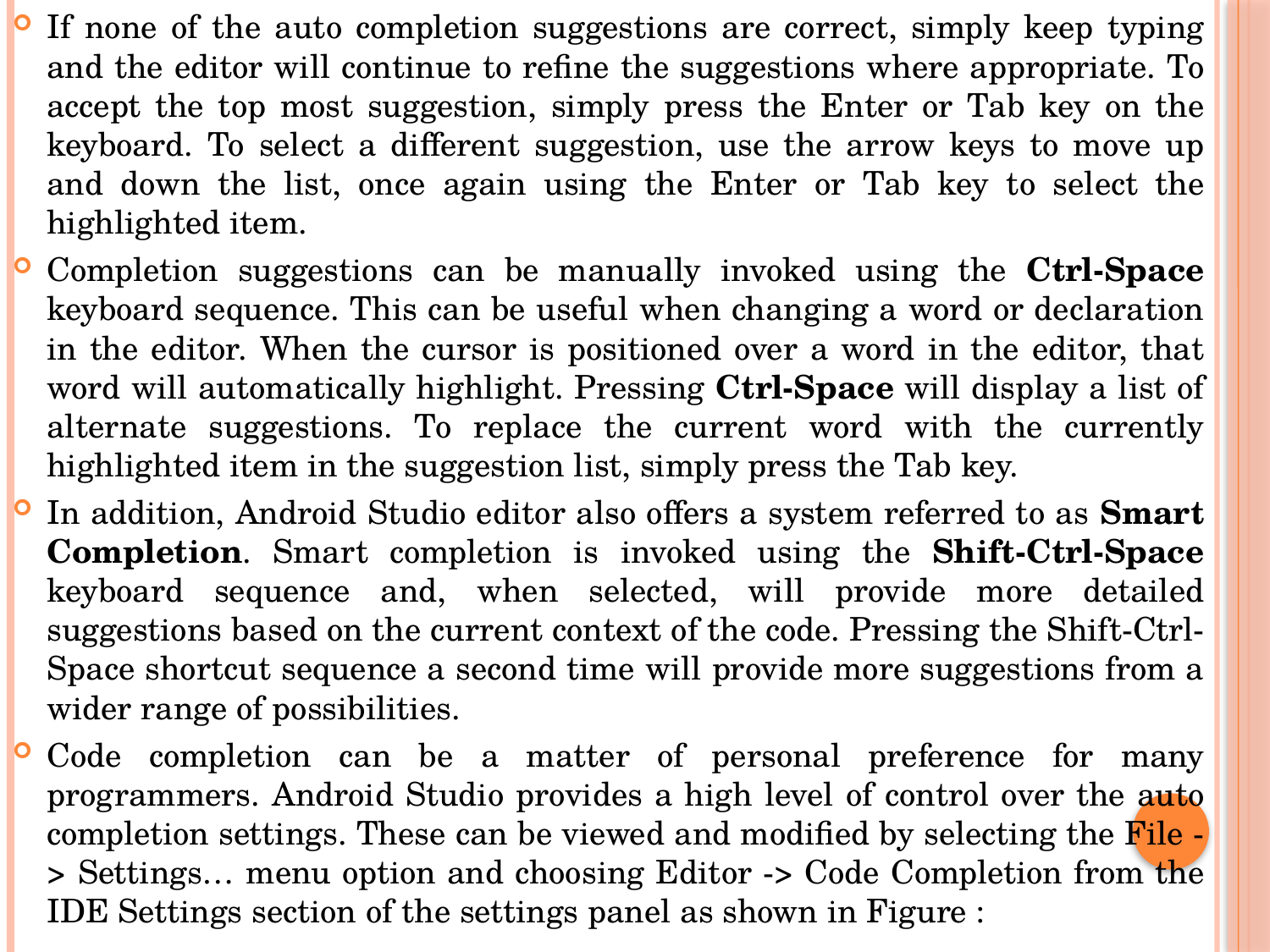

If none of the auto completion suggestions are correct, simply keep typing and the editor will continue to refine the suggestions where appropriate. To accept the top most suggestion, simply press the Enter or Tab key on the keyboard. To select a different suggestion, use the arrow keys to move up and down the list, once again using the Enter or Tab key to select the highlighted item.
Completion suggestions can be manually invoked using the Ctrl-Space keyboard sequence. This can be useful when changing a word or declaration in the editor. When the cursor is positioned over a word in the editor, that word will automatically highlight. Pressing Ctrl-Space will display a list of alternate suggestions. To replace the current word with the currently highlighted item in the suggestion list, simply press the Tab key.
In addition, Android Studio editor also offers a system referred to as Smart Completion. Smart completion is invoked using the Shift-Ctrl-Space keyboard sequence and, when selected, will provide more detailed suggestions based on the current context of the code. Pressing the Shift-Ctrl-Space shortcut sequence a second time will provide more suggestions from a wider range of possibilities.
Code completion can be a matter of personal preference for many programmers. Android Studio provides a high level of control over the auto completion settings. These can be viewed and modified by selecting the File -> Settings… menu option and choosing Editor -> Code Completion from the IDE Settings section of the settings panel as shown in Figure :